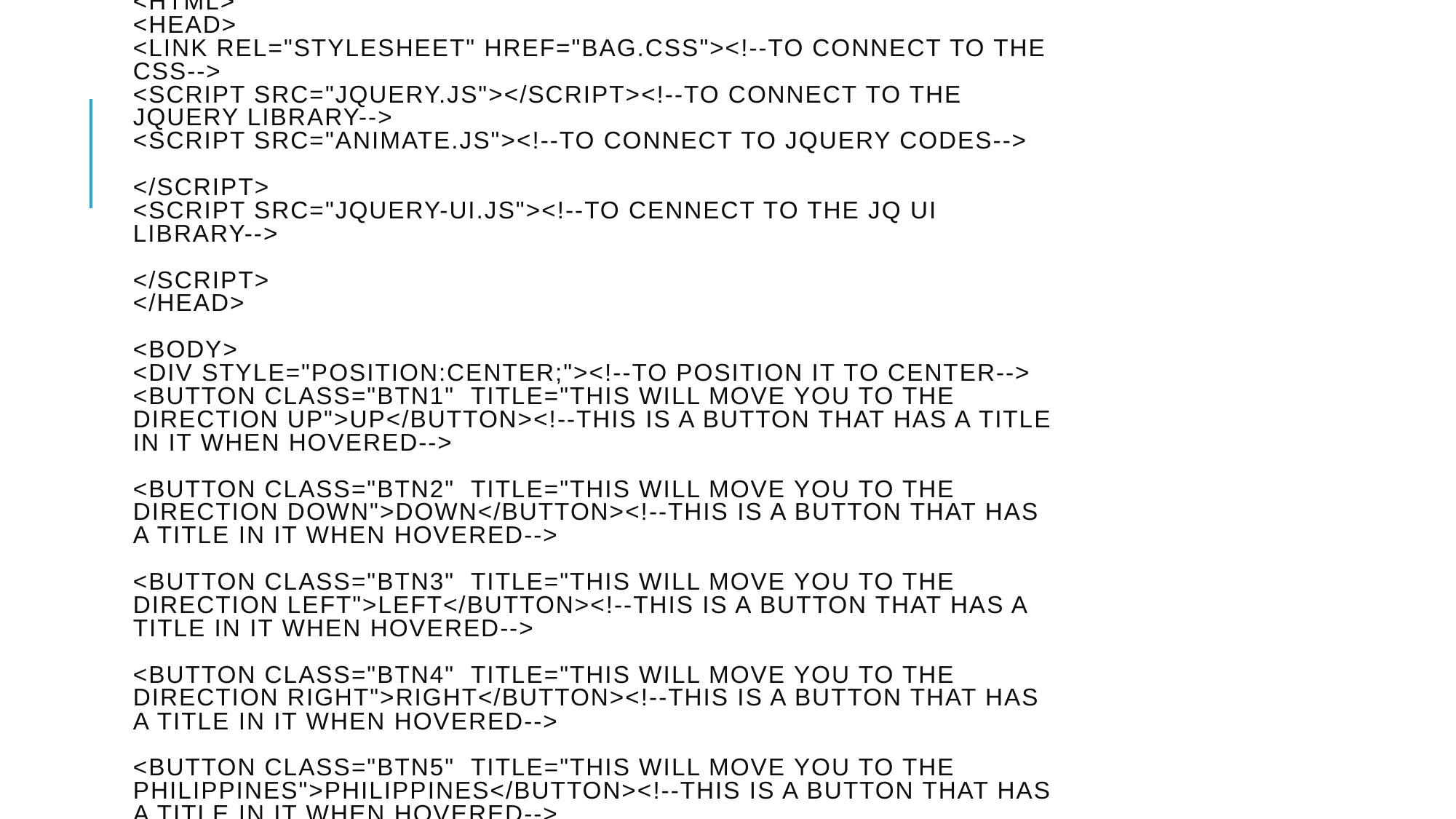

# <!DOCTYPE html> <html> <head> <link rel="stylesheet" href="bag.css"><!--to connect to the css--> <script src="jquery.js"></script><!--to connect to the jquery library--> <script src="animate.js"><!--to connect to jquery codes--> </script> <script src="jquery-ui.js"><!--to cennect to the jq ui library--> </script> </head> <body> <div style="position:center;"><!--to position it to center--> <button class="btn1"  title="This will move you to the direction UP">up</button><!--this is a button that has a title in it when hovered--> <button class="btn2"  title="This will move you to the direction down">down</button><!--this is a button that has a title in it when hovered--> <button class="btn3"  title="This will move you to the direction LEFT">left</button><!--this is a button that has a title in it when hovered--> <button class="btn4"  title="This will move you to the direction RIGHT">right</button><!--this is a button that has a title in it when hovered--> <button class="btn5"  title="This will move you to the PHILIPPINES">Philippines</button><!--this is a button that has a title in it when hovered--> </div> </body> </html>